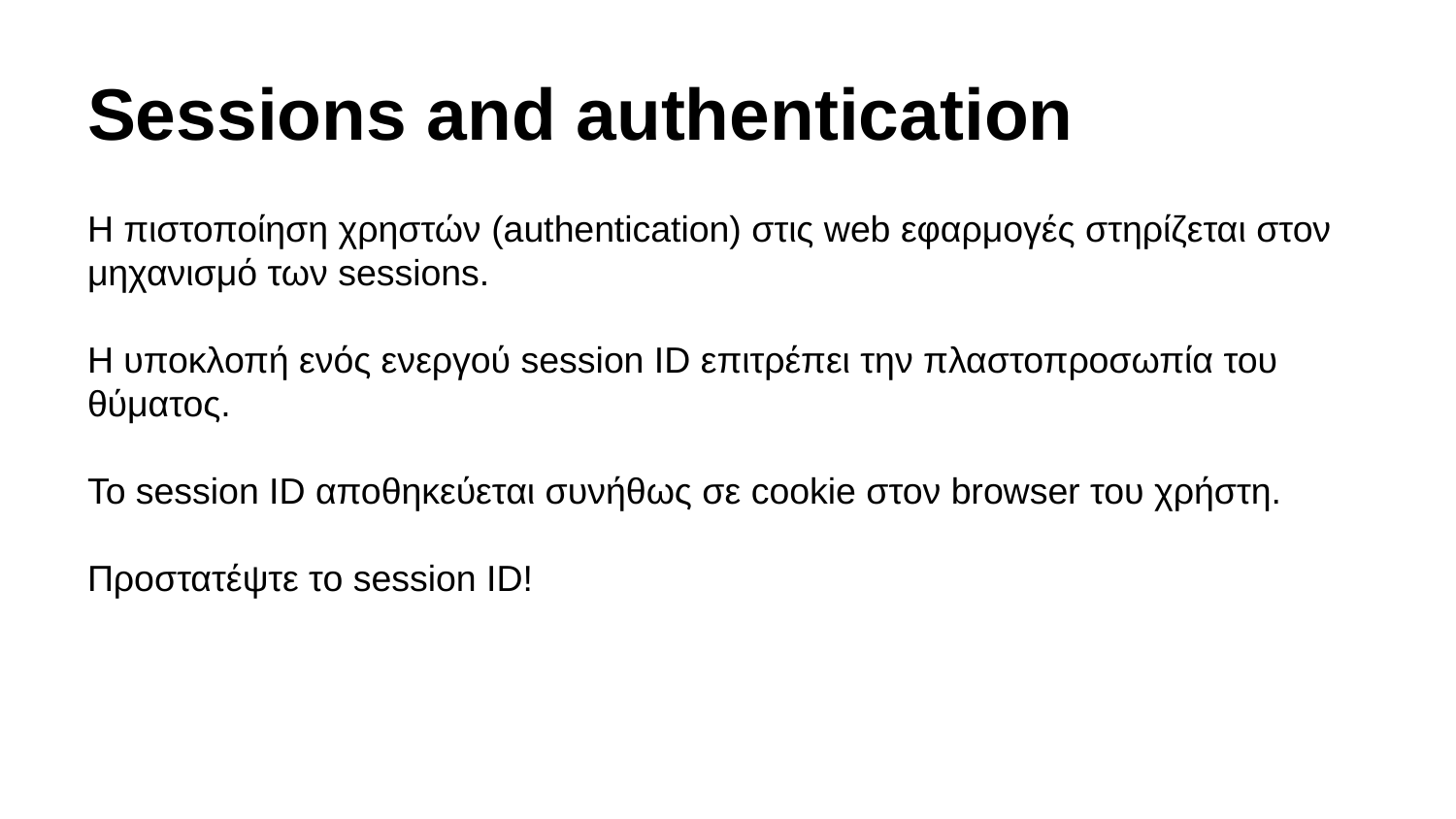

# Sessions and authentication
Η πιστοποίηση χρηστών (authentication) στις web εφαρμογές στηρίζεται στον μηχανισμό των sessions.

Η υποκλοπή ενός ενεργού session ID επιτρέπει την πλαστοπροσωπία του θύματος.

To session ID αποθηκεύεται συνήθως σε cookie στον browser του χρήστη.

Προστατέψτε το session ID!